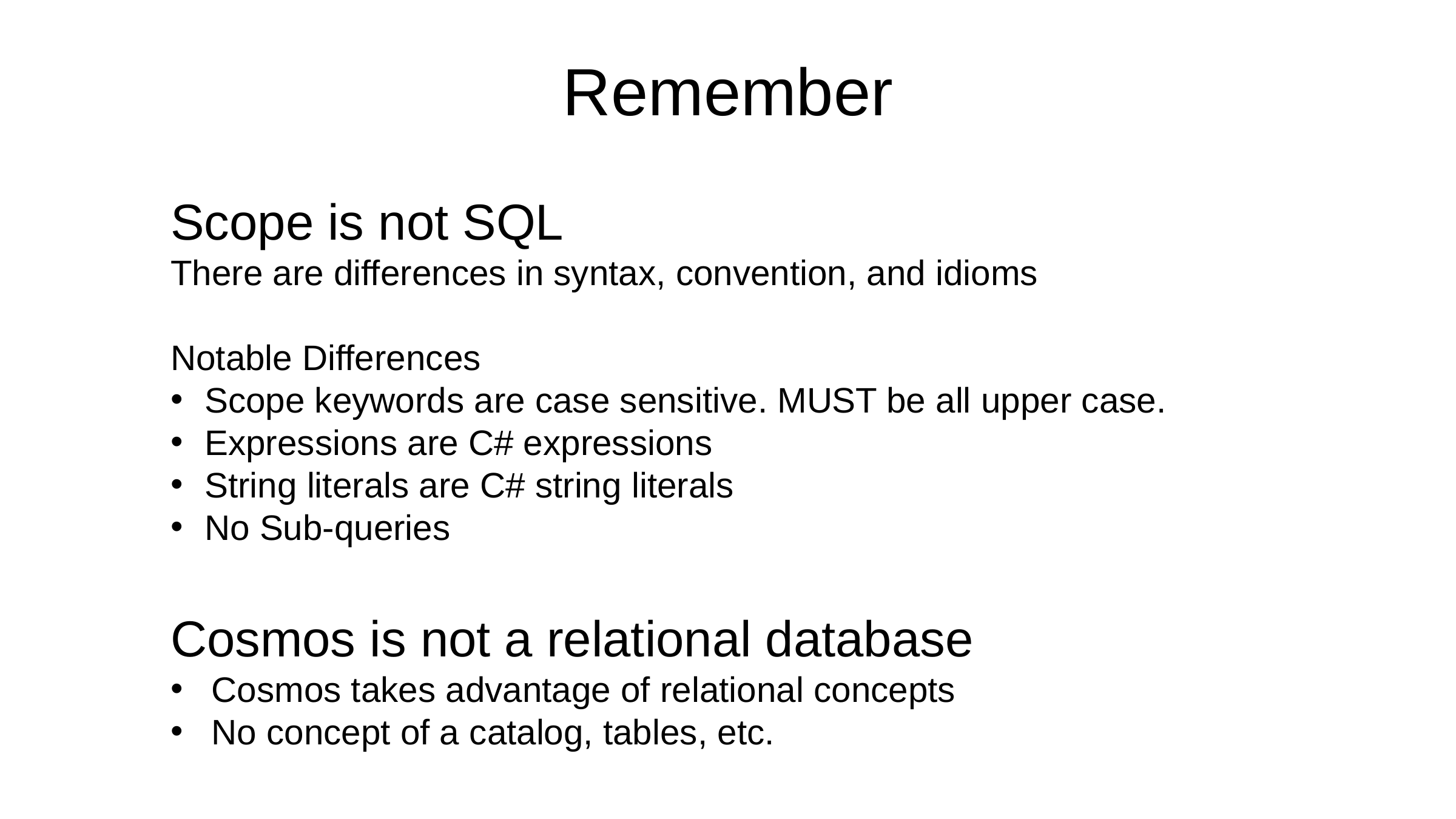

Remember
Scope is not SQL
There are differences in syntax, convention, and idioms

Notable Differences
Scope keywords are case sensitive. MUST be all upper case.
Expressions are C# expressions
String literals are C# string literals
No Sub-queries

Cosmos is not a relational database
Cosmos takes advantage of relational concepts
No concept of a catalog, tables, etc.